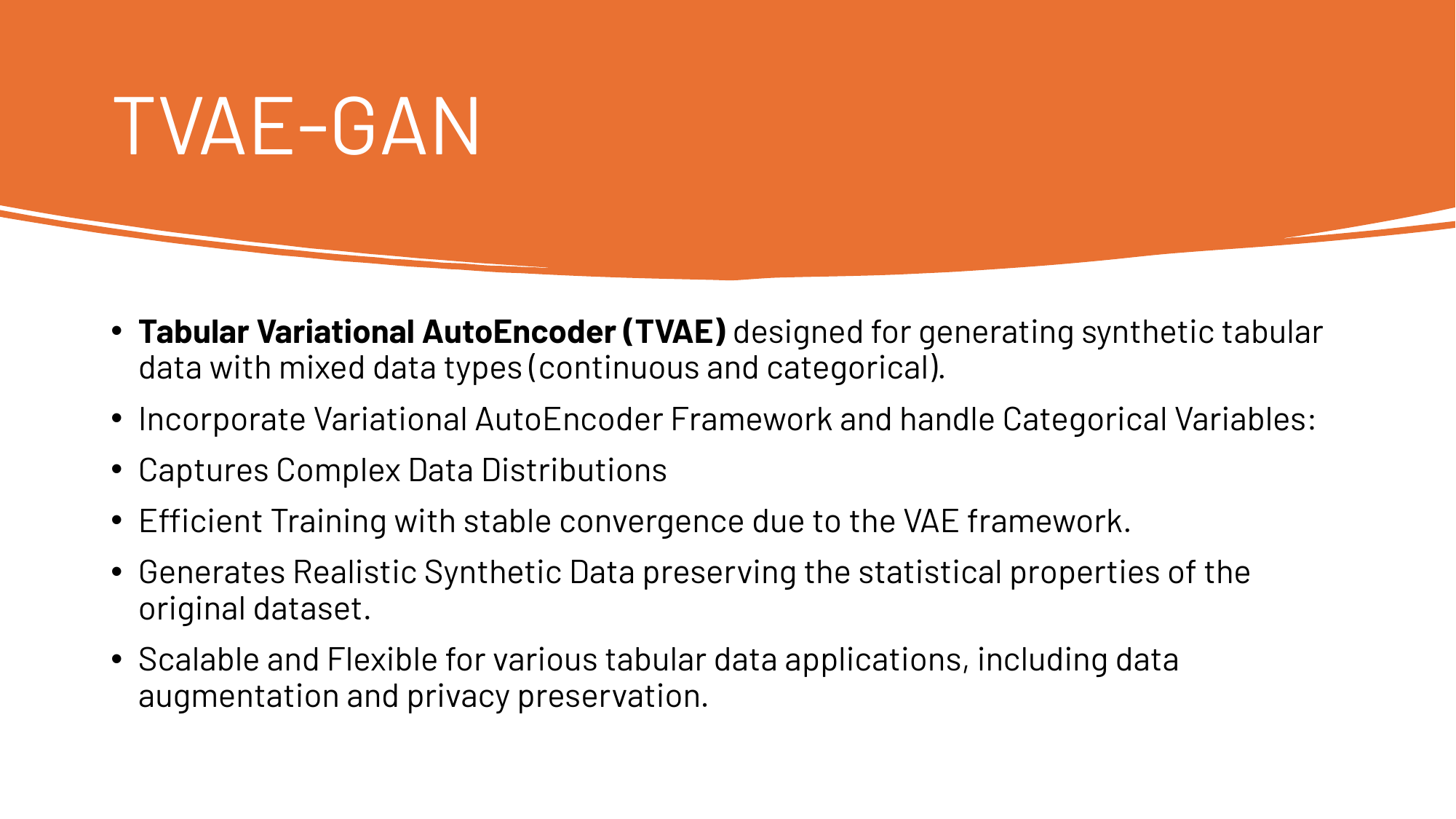

# TVAE-GAN
Tabular Variational AutoEncoder (TVAE) designed for generating synthetic tabular data with mixed data types (continuous and categorical).
Incorporate Variational AutoEncoder Framework and handle Categorical Variables:
Captures Complex Data Distributions
Efficient Training with stable convergence due to the VAE framework.
Generates Realistic Synthetic Data preserving the statistical properties of the original dataset.
Scalable and Flexible for various tabular data applications, including data augmentation and privacy preservation.